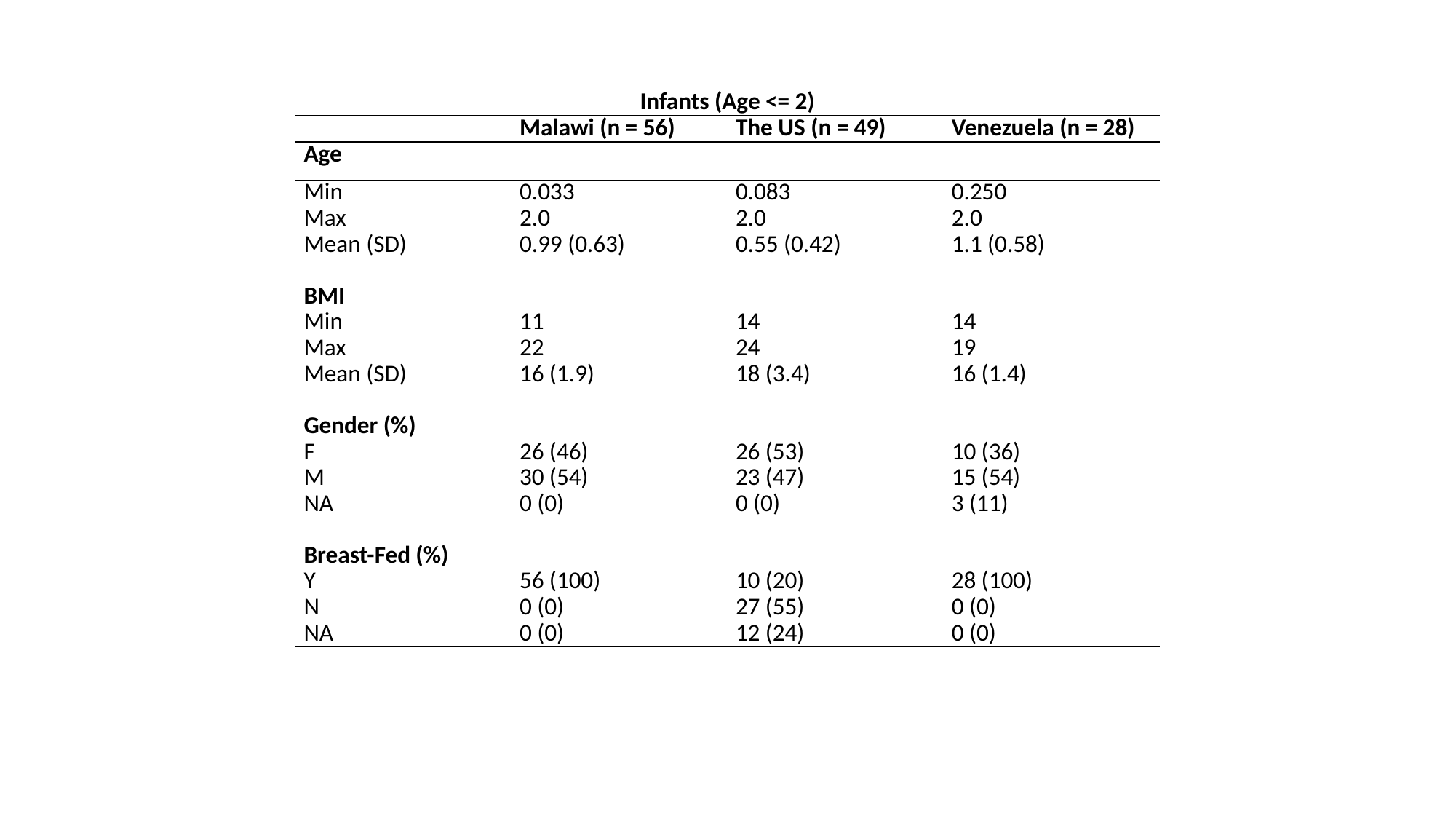

| Infants (Age <= 2) |  |  |  |
| --- | --- | --- | --- |
|  | Malawi (n = 56) | The US (n = 49) | Venezuela (n = 28) |
| Age |  |  |  |
| Min | 0.033 | 0.083 | 0.250 |
| Max | 2.0 | 2.0 | 2.0 |
| Mean (SD) | 0.99 (0.63) | 0.55 (0.42) | 1.1 (0.58) |
|  |  |  |  |
| BMI |  |  |  |
| Min | 11 | 14 | 14 |
| Max | 22 | 24 | 19 |
| Mean (SD) | 16 (1.9) | 18 (3.4) | 16 (1.4) |
|  |  |  |  |
| Gender (%) |  |  |  |
| F | 26 (46) | 26 (53) | 10 (36) |
| M | 30 (54) | 23 (47) | 15 (54) |
| NA | 0 (0) | 0 (0) | 3 (11) |
|  |  |  |  |
| Breast-Fed (%) |  |  |  |
| Y | 56 (100) | 10 (20) | 28 (100) |
| N | 0 (0) | 27 (55) | 0 (0) |
| NA | 0 (0) | 12 (24) | 0 (0) |